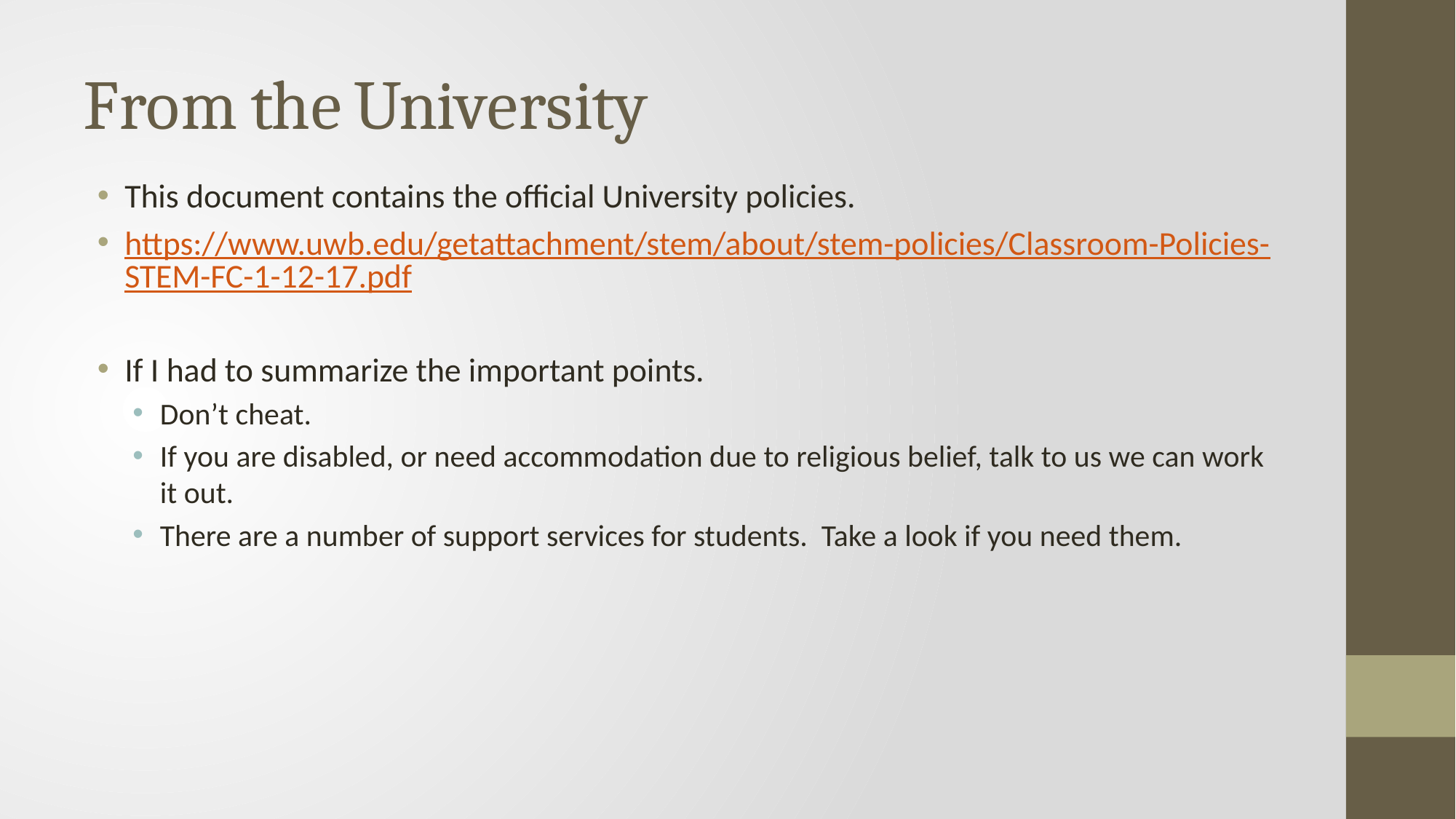

# From the University
This document contains the official University policies.
https://www.uwb.edu/getattachment/stem/about/stem-policies/Classroom-Policies-STEM-FC-1-12-17.pdf

If I had to summarize the important points.
Don’t cheat.
If you are disabled, or need accommodation due to religious belief, talk to us we can work it out.
There are a number of support services for students.  Take a look if you need them.